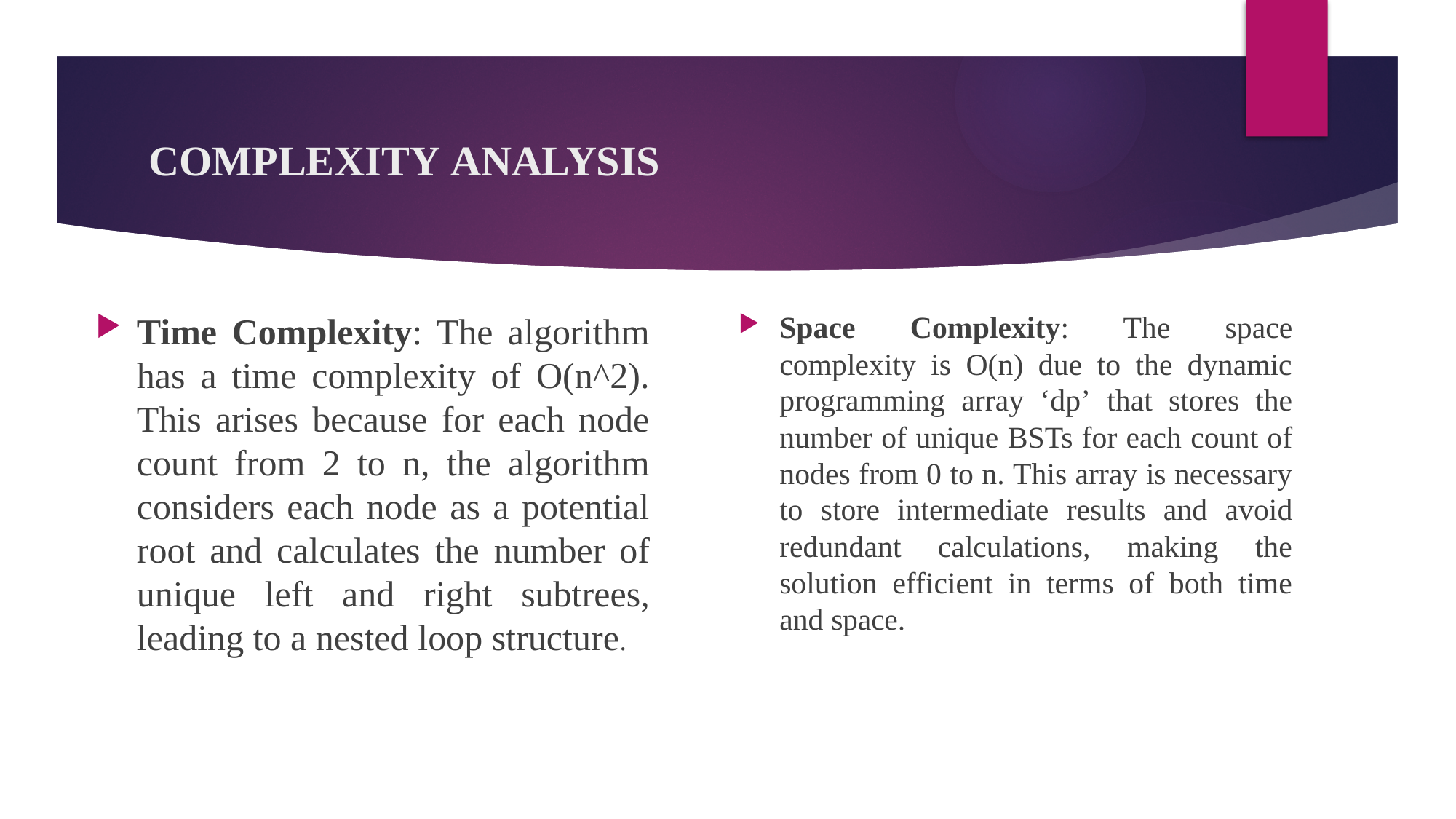

# COMPLEXITY ANALYSIS
Time Complexity: The algorithm has a time complexity of O(n^2). This arises because for each node count from 2 to n, the algorithm considers each node as a potential root and calculates the number of unique left and right subtrees, leading to a nested loop structure.
Space Complexity: The space complexity is O(n) due to the dynamic programming array ‘dp’ that stores the number of unique BSTs for each count of nodes from 0 to n. This array is necessary to store intermediate results and avoid redundant calculations, making the solution efficient in terms of both time and space.